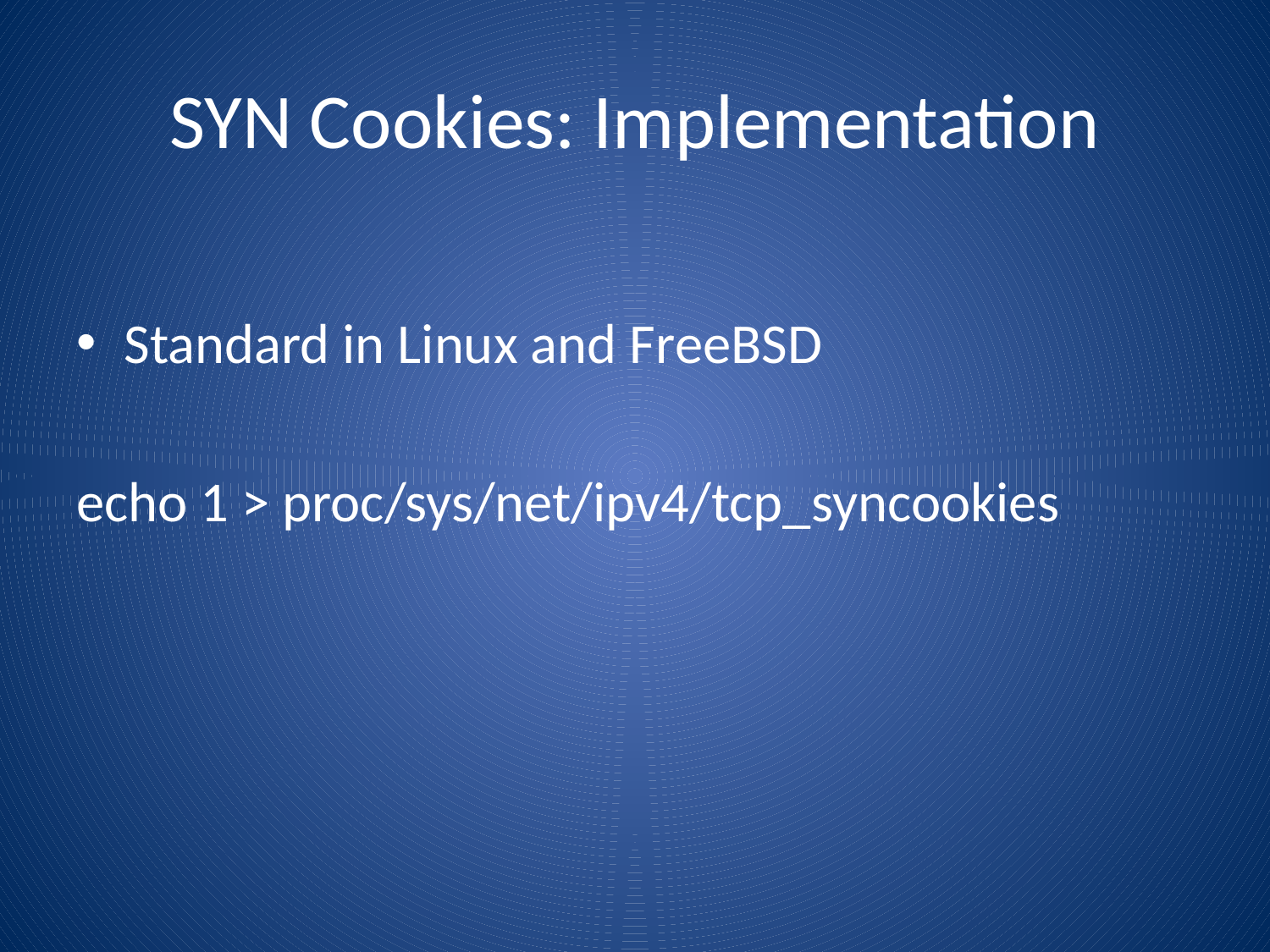

# SYN Cookies: Implementation

Standard in Linux and FreeBSD

echo 1 > proc/sys/net/ipv4/tcp_syncookies